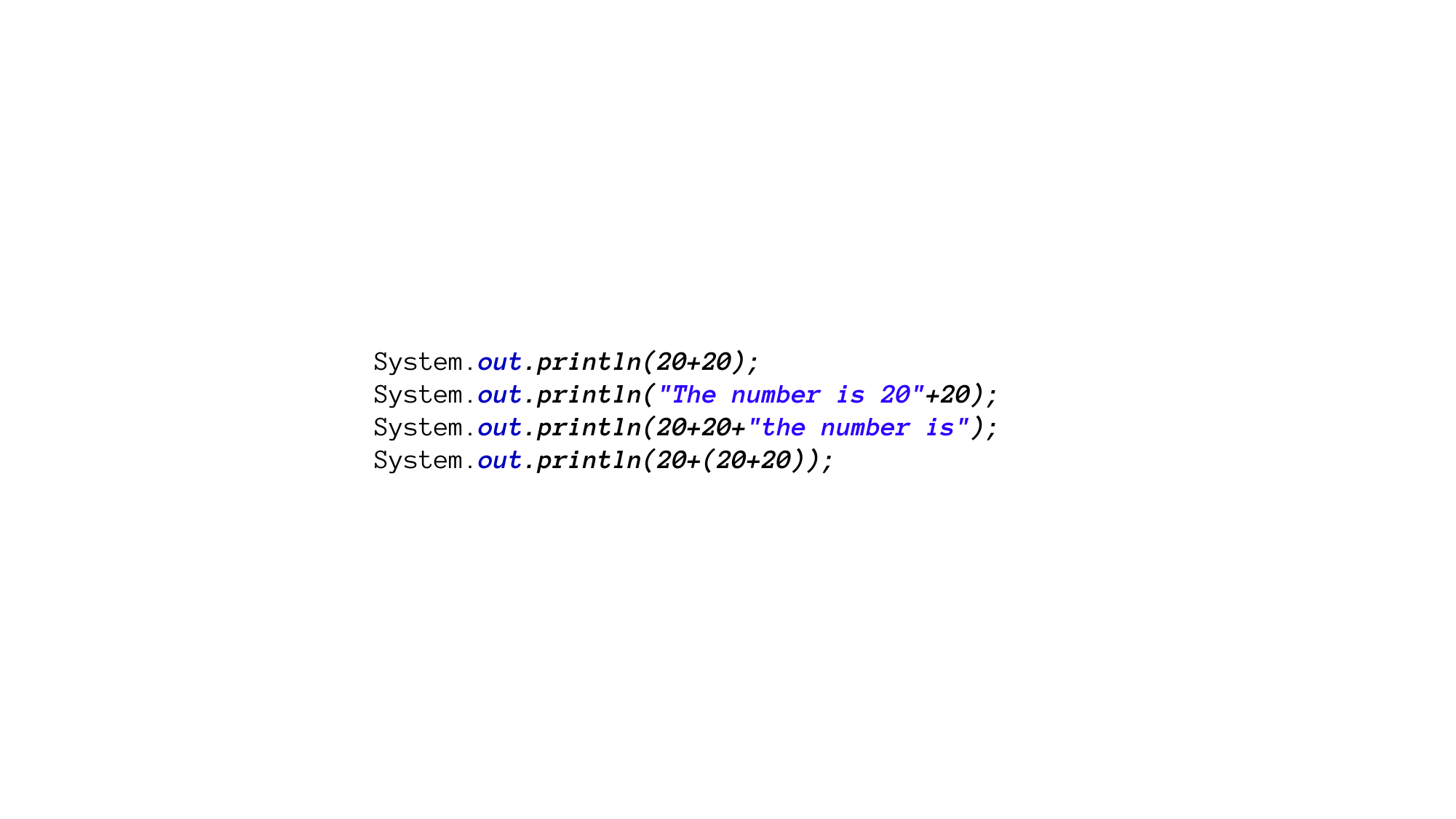

#
System.out.println(20+20);
System.out.println("The number is 20"+20);
System.out.println(20+20+"the number is");
System.out.println(20+(20+20));